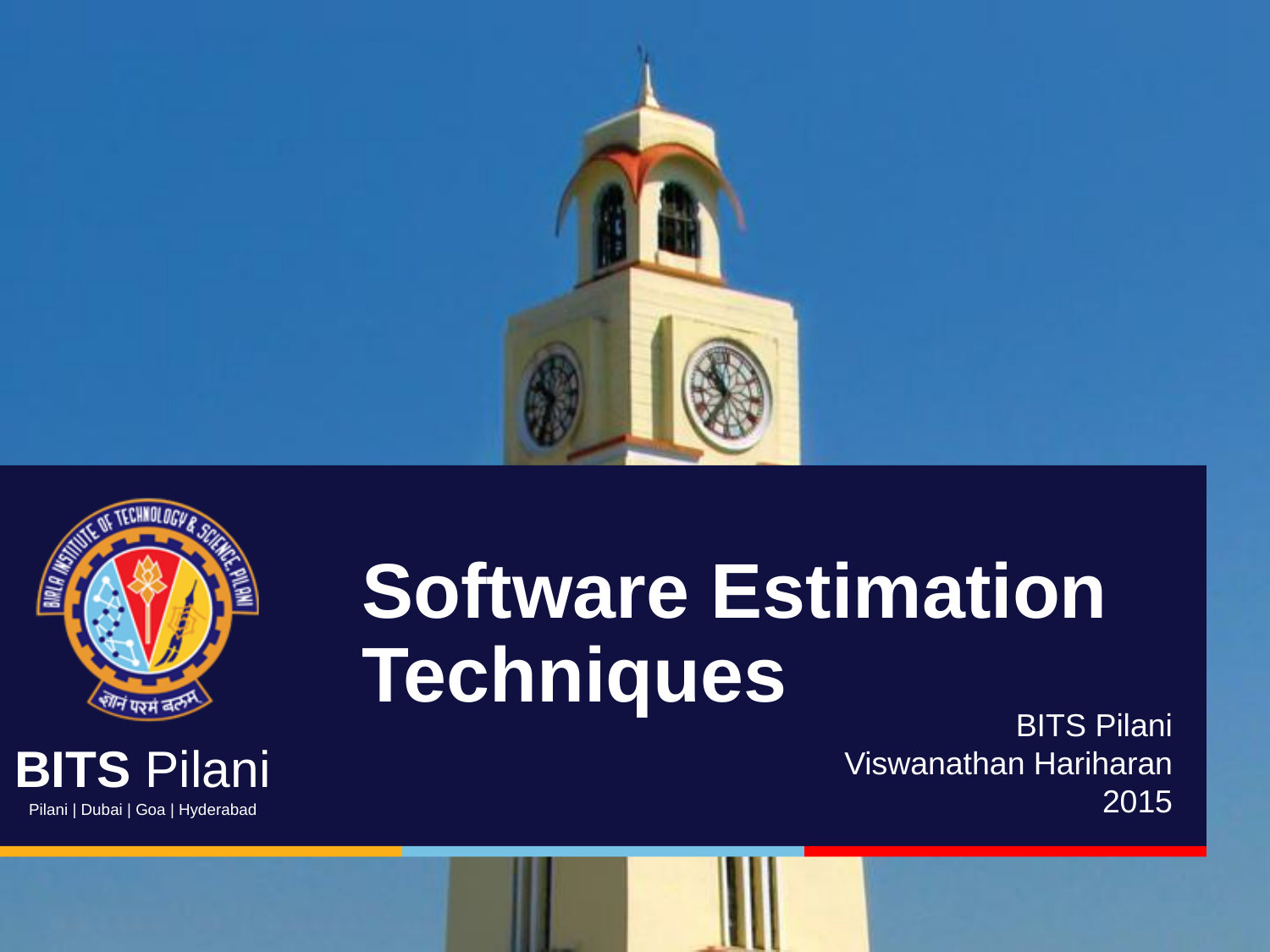

# Software Estimation Techniques
BITS Pilani
Viswanathan Hariharan
2015